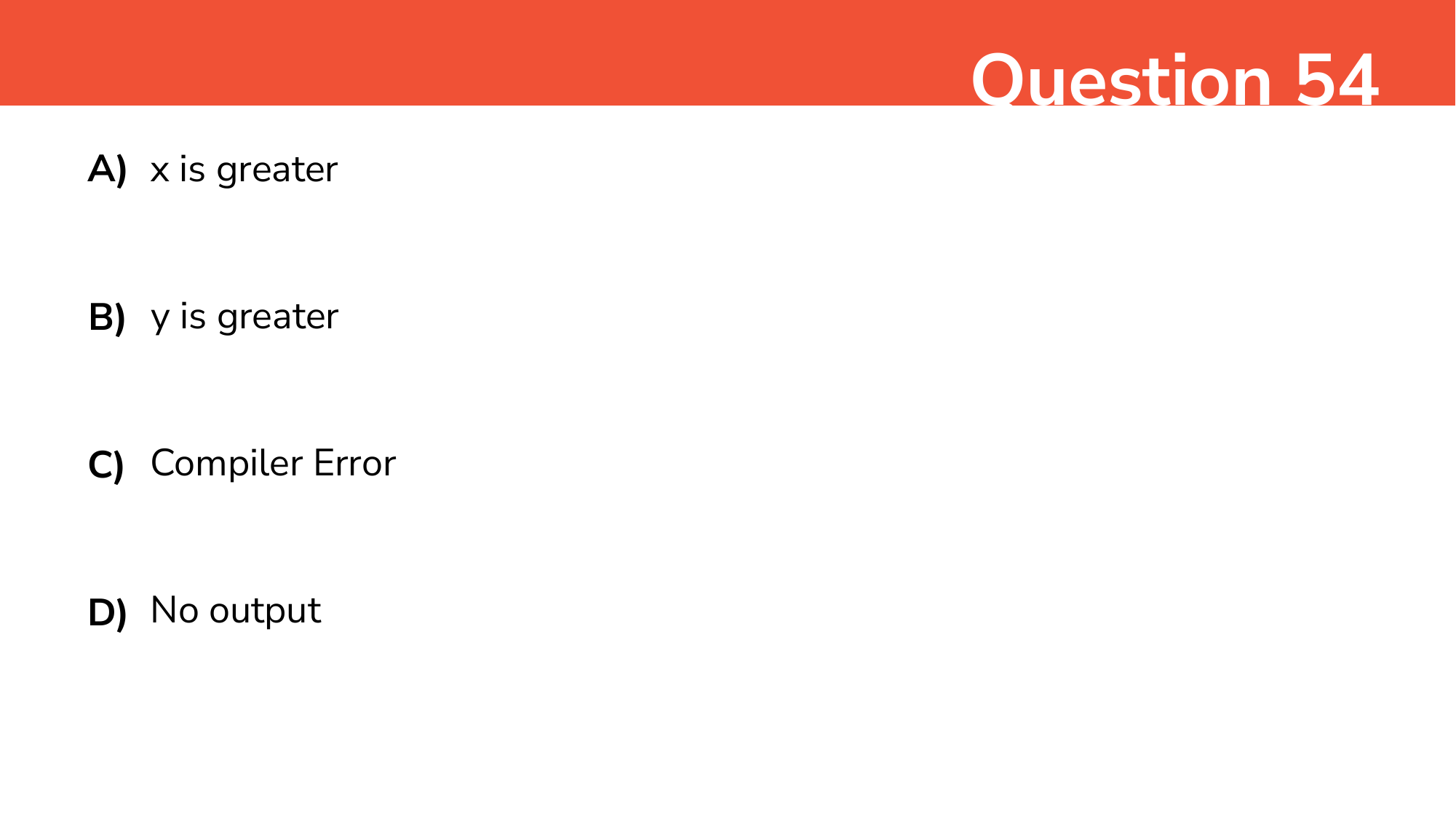

Question 54
x is greater
A)
y is greater
B)
Compiler Error
C)
No output
D)